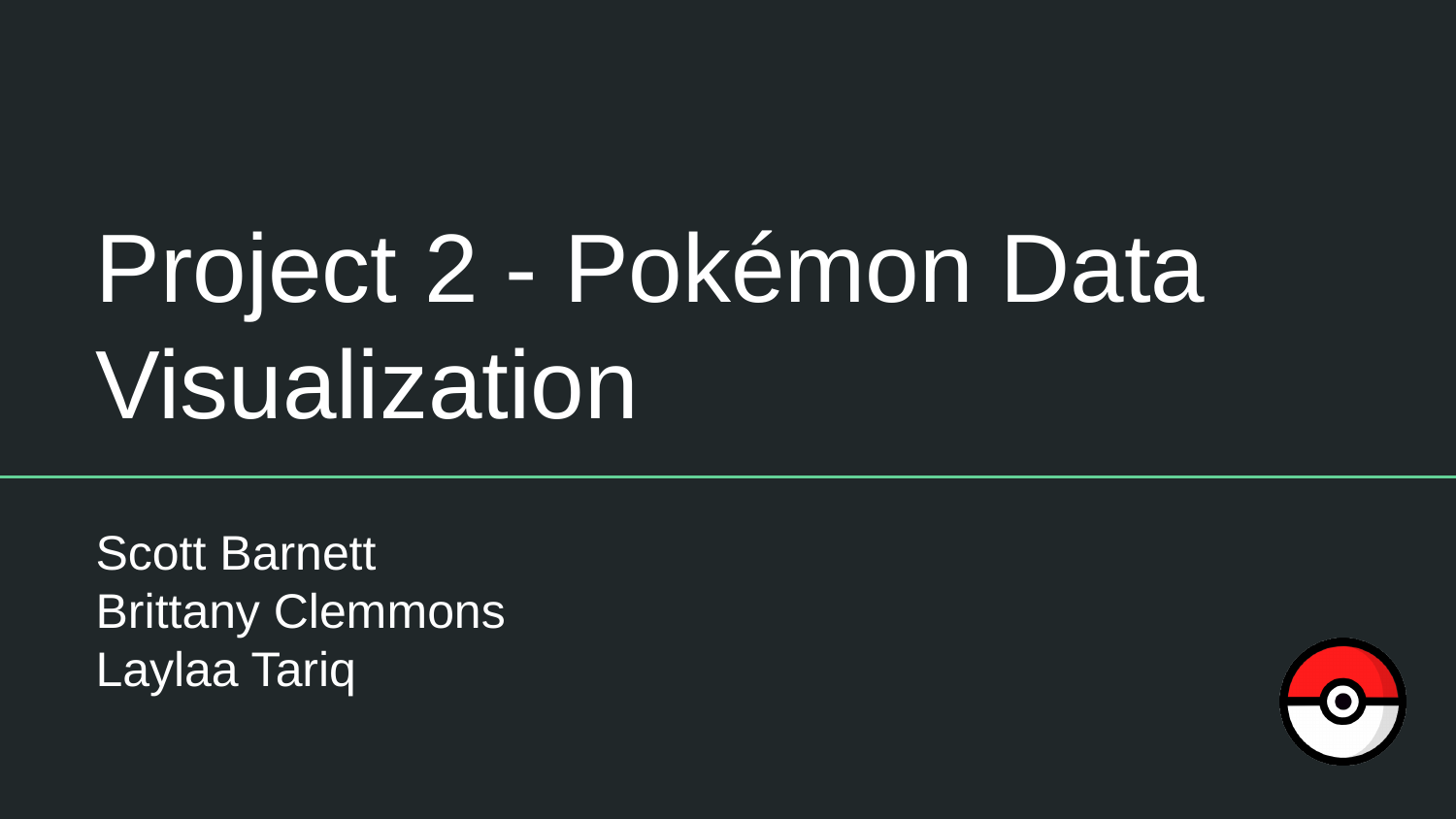

# Project 2 - Pokémon Data Visualization
Scott Barnett
Brittany Clemmons
Laylaa Tariq